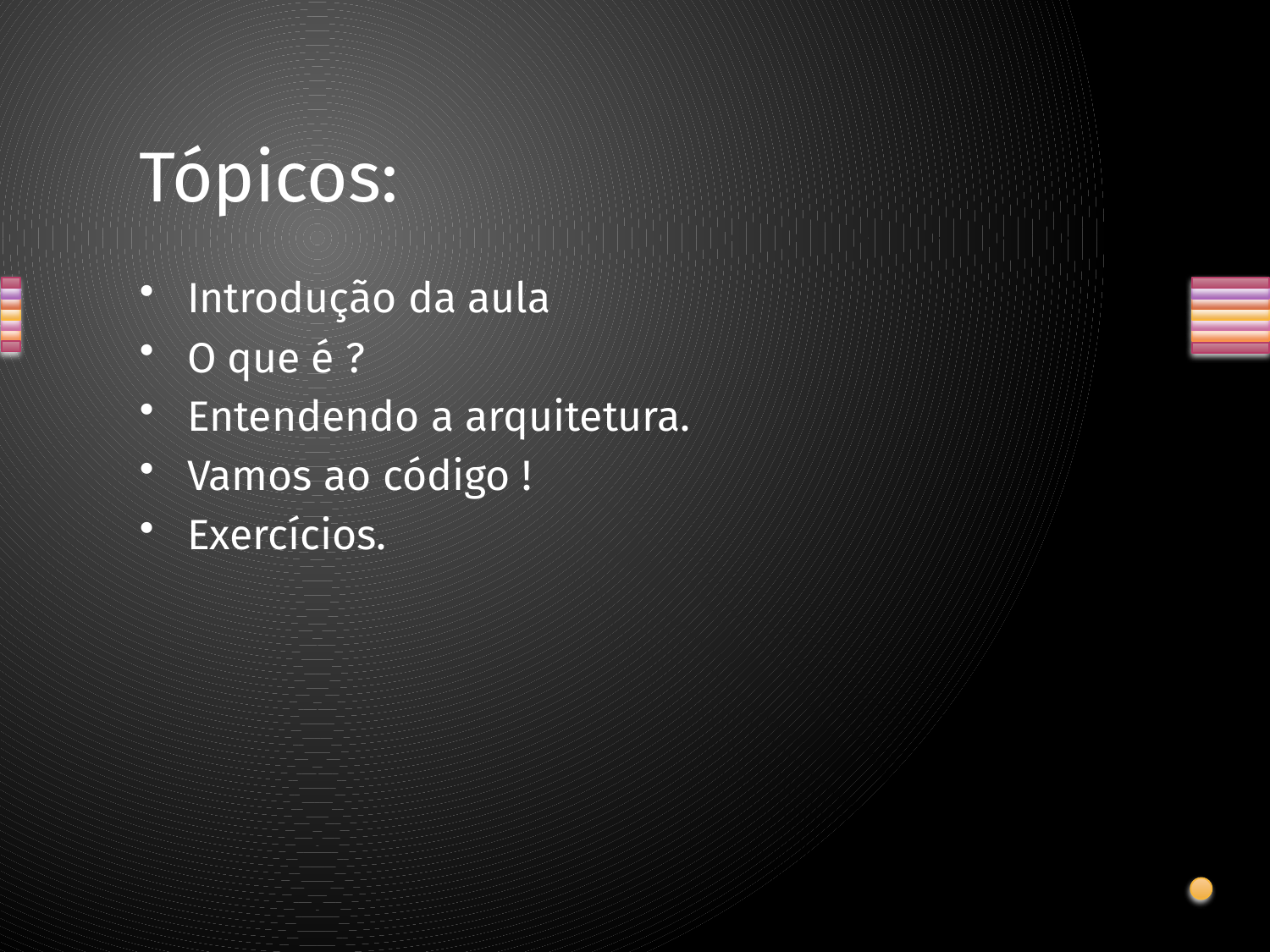

# Tópicos:

Introdução da aula
O que é ?
Entendendo a arquitetura.
Vamos ao código !
Exercícios.